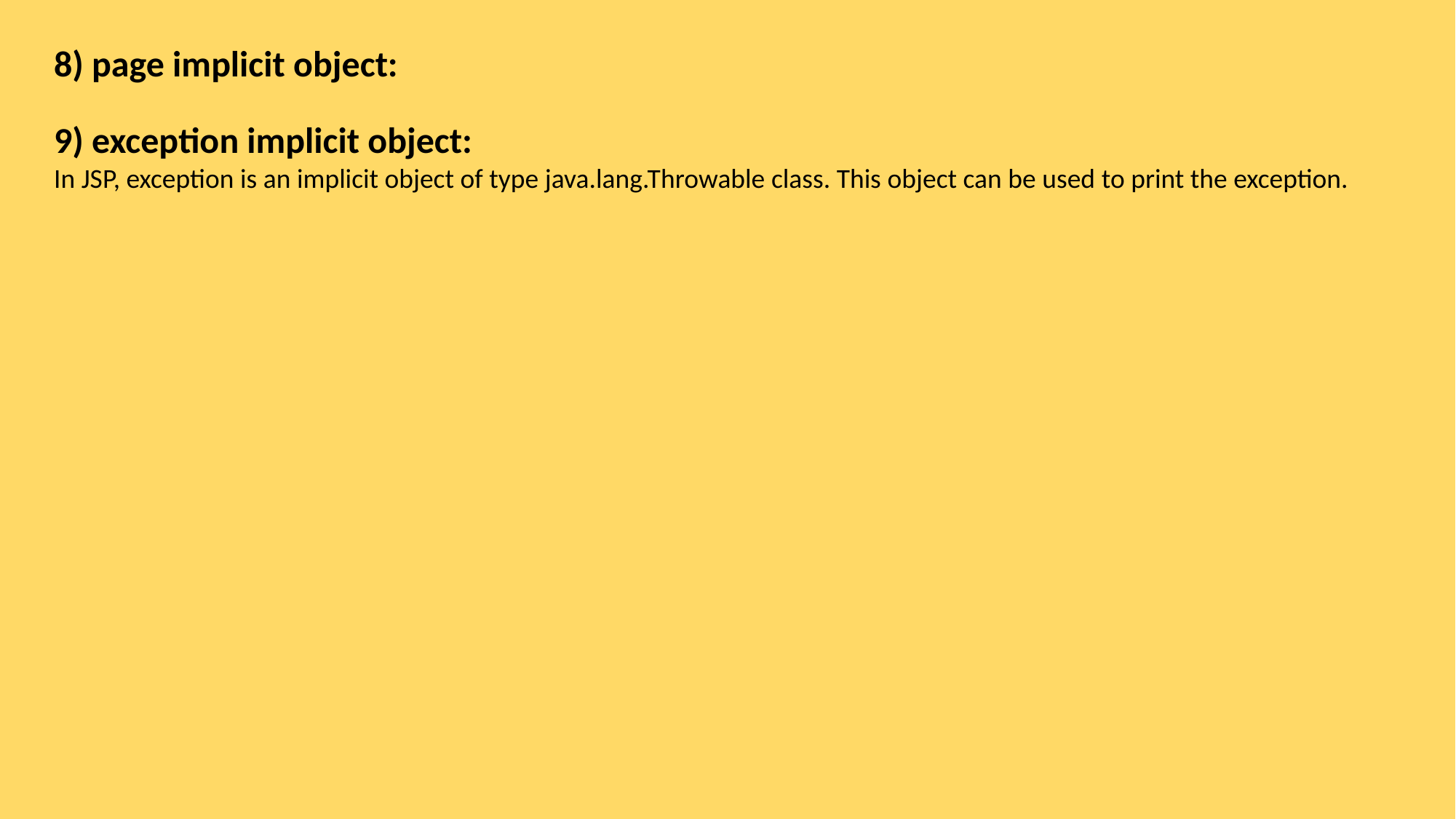

8) page implicit object:

9) exception implicit object:
In JSP, exception is an implicit object of type java.lang.Throwable class. This object can be used to print the exception.